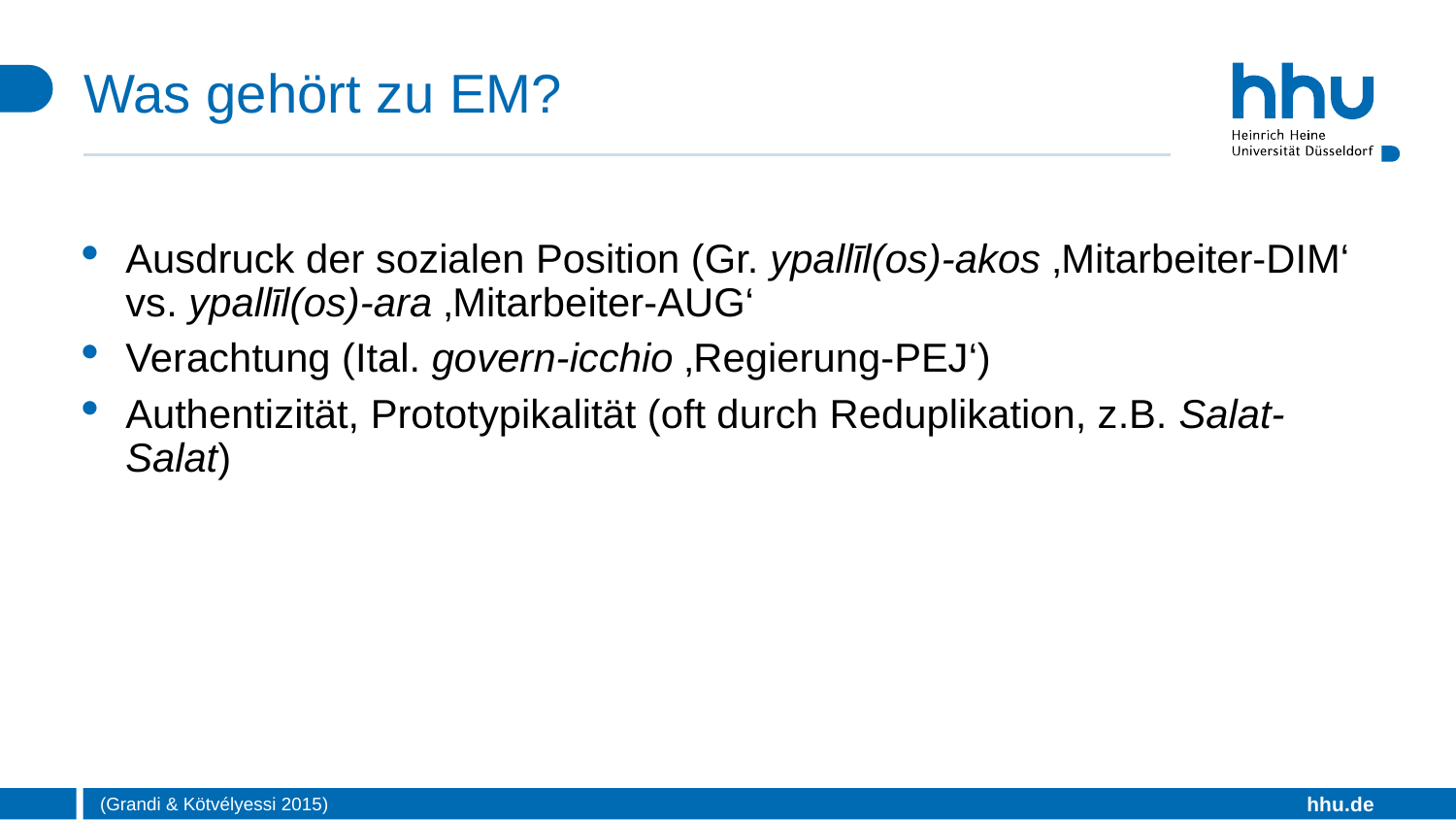

# Was gehört zu EM?
Ausdruck der sozialen Position (Gr. ypallīl(os)-akos ‚Mitarbeiter-DIM‘ vs. ypallīl(os)-ara ‚Mitarbeiter-AUG‘
Verachtung (Ital. govern-icchio ‚Regierung-PEJ‘)
Authentizität, Prototypikalität (oft durch Reduplikation, z.B. Salat-Salat)
(Grandi & Kötvélyessi 2015)